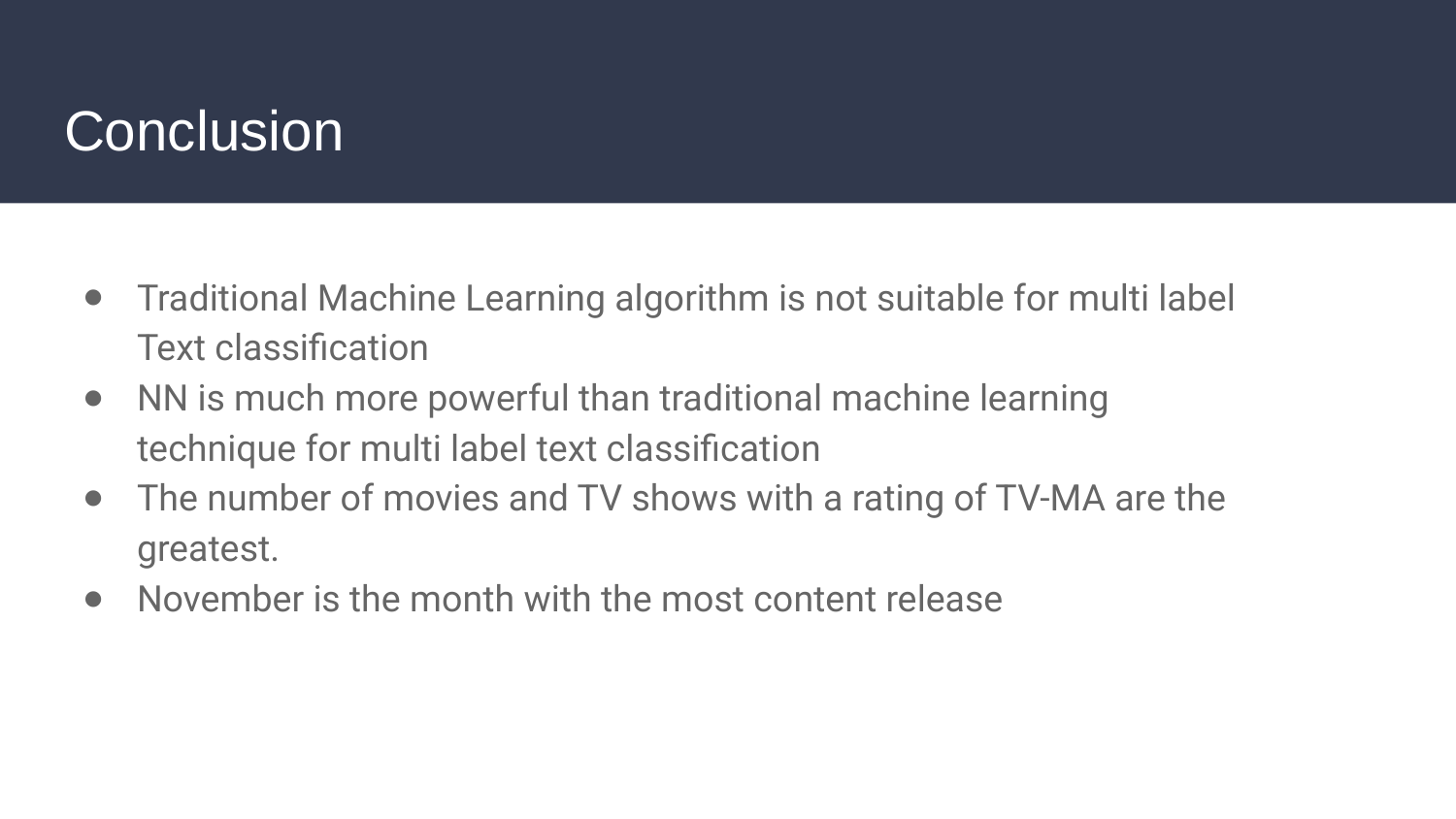

# Conclusion
Traditional Machine Learning algorithm is not suitable for multi label Text classification
NN is much more powerful than traditional machine learning technique for multi label text classification
The number of movies and TV shows with a rating of TV-MA are the greatest.
November is the month with the most content release